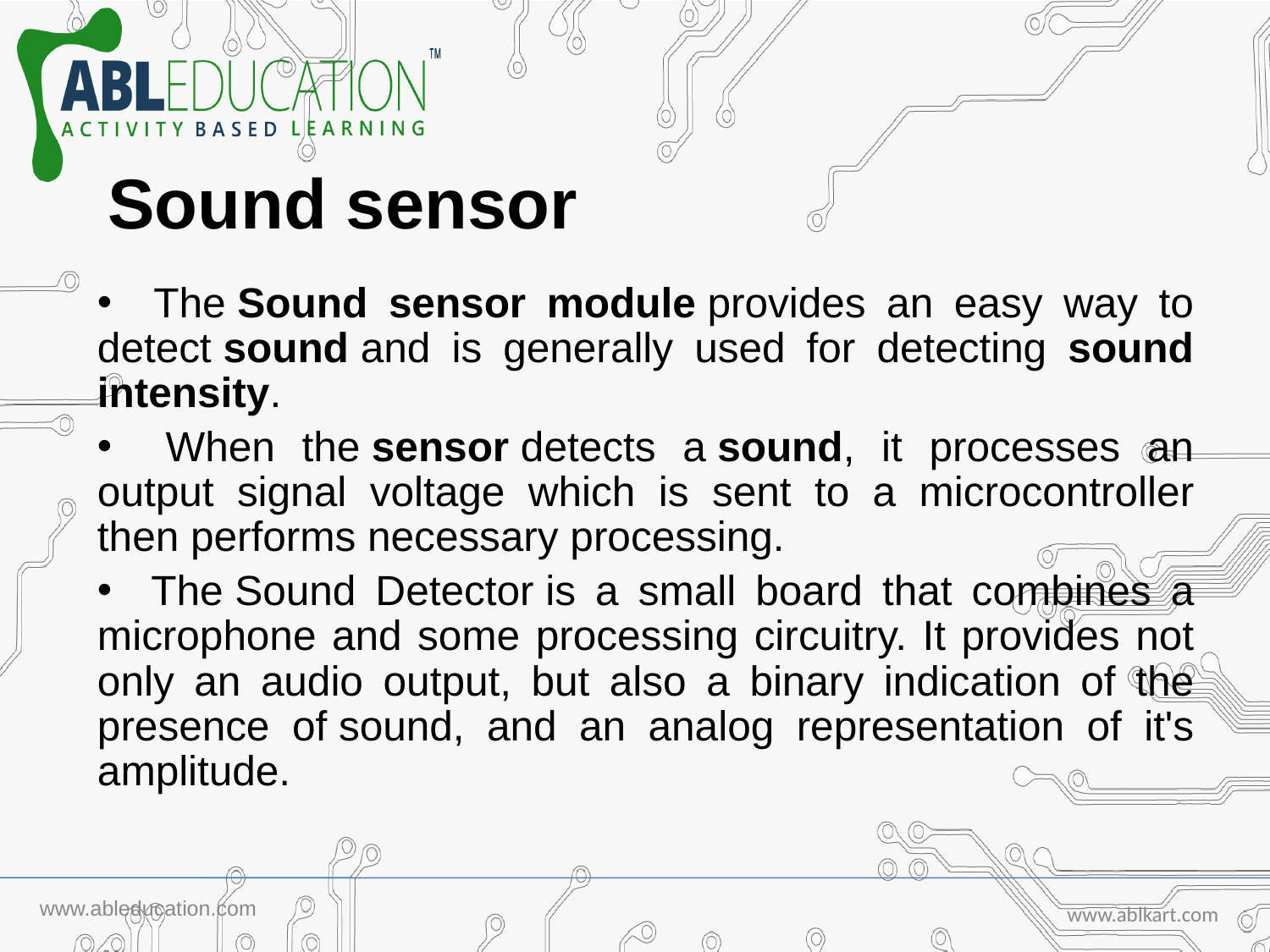

# Sound sensor
  The Sound sensor module provides an easy way to detect sound and is generally used for detecting sound intensity.
  When the sensor detects a sound, it processes an output signal voltage which is sent to a microcontroller then performs necessary processing.
  The Sound Detector is a small board that combines a microphone and some processing circuitry. It provides not only an audio output, but also a binary indication of the presence of sound, and an analog representation of it's amplitude.
www.ableducation.com
www.ablkart.com